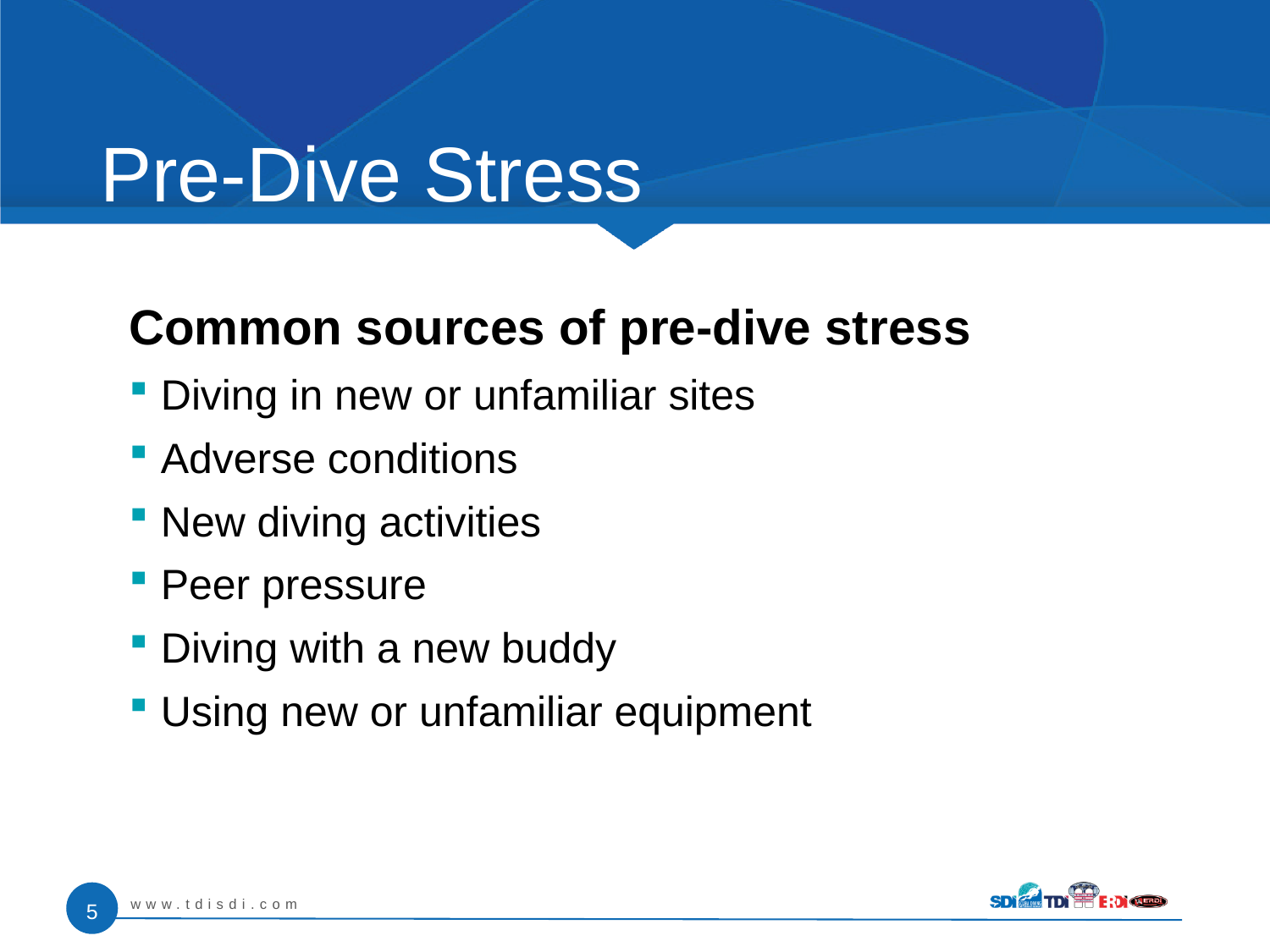

# Pre-Dive Stress
Common sources of pre-dive stress
Diving in new or unfamiliar sites
Adverse conditions
New diving activities
Peer pressure
Diving with a new buddy
Using new or unfamiliar equipment
www.tdisdi.com
5